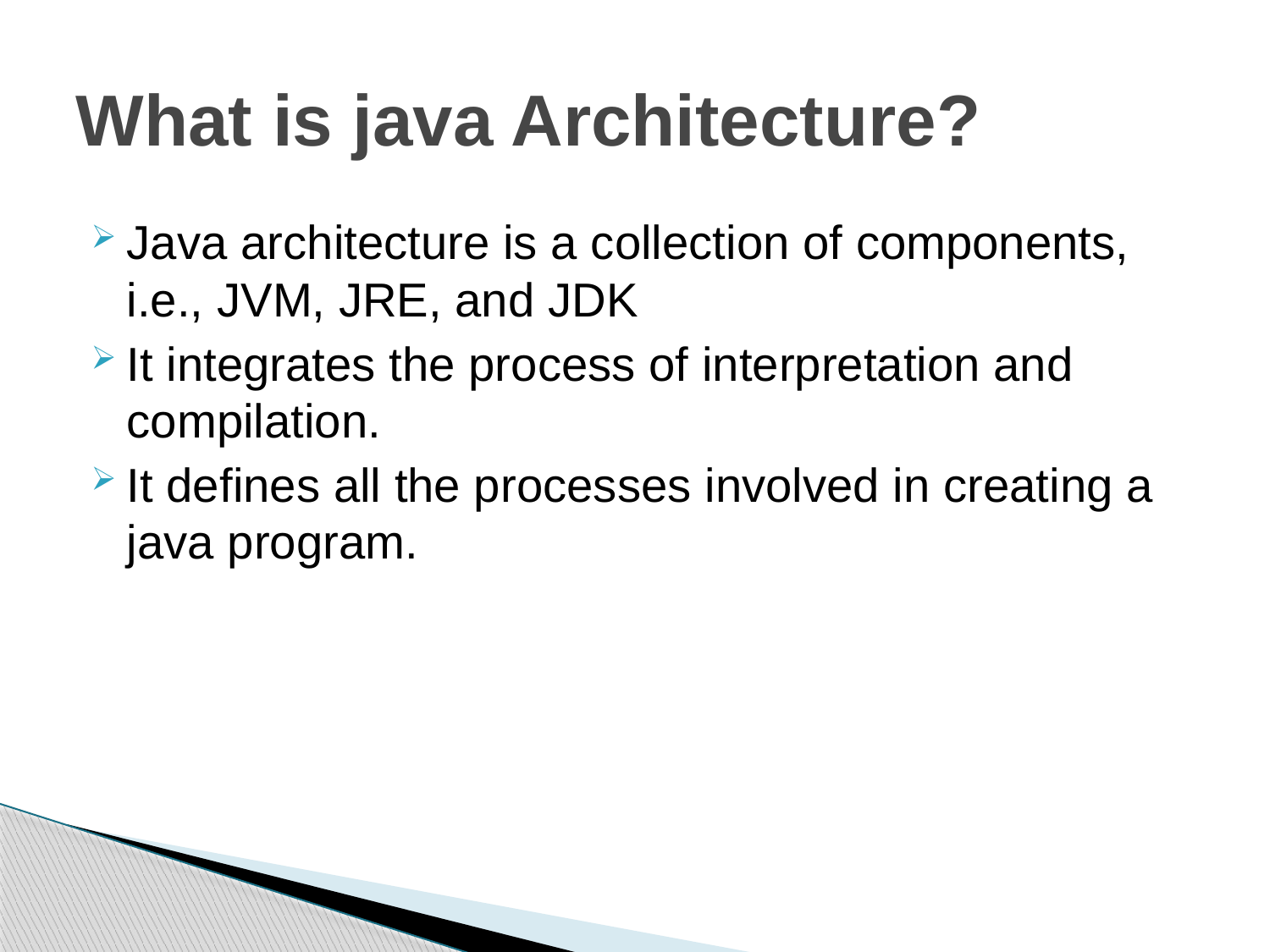

# What is java Architecture?
Java architecture is a collection of components, i.e., JVM, JRE, and JDK
It integrates the process of interpretation and compilation.
It defines all the processes involved in creating a java program.